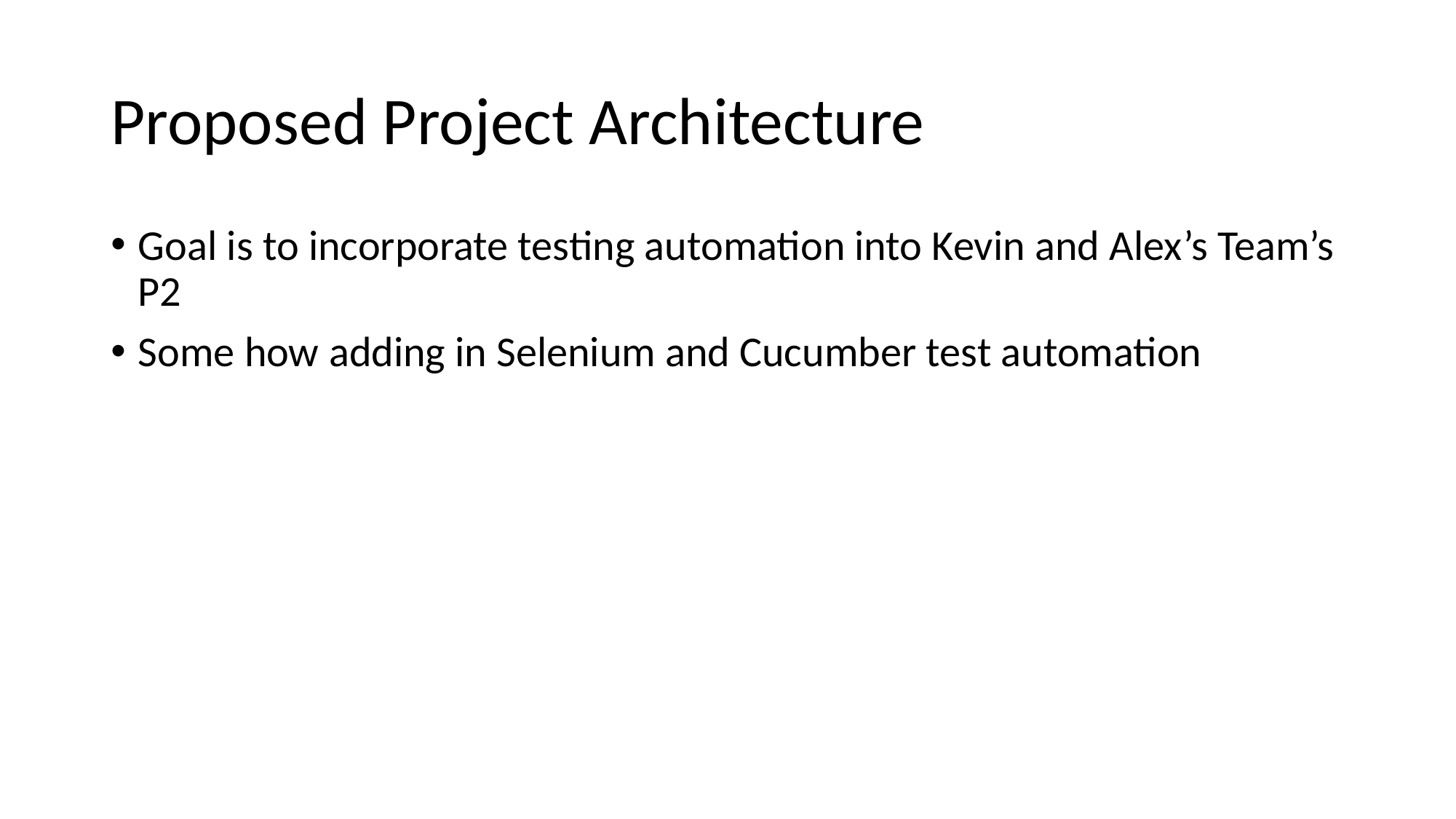

# Proposed Project Architecture
Goal is to incorporate testing automation into Kevin and Alex’s Team’s P2
Some how adding in Selenium and Cucumber test automation